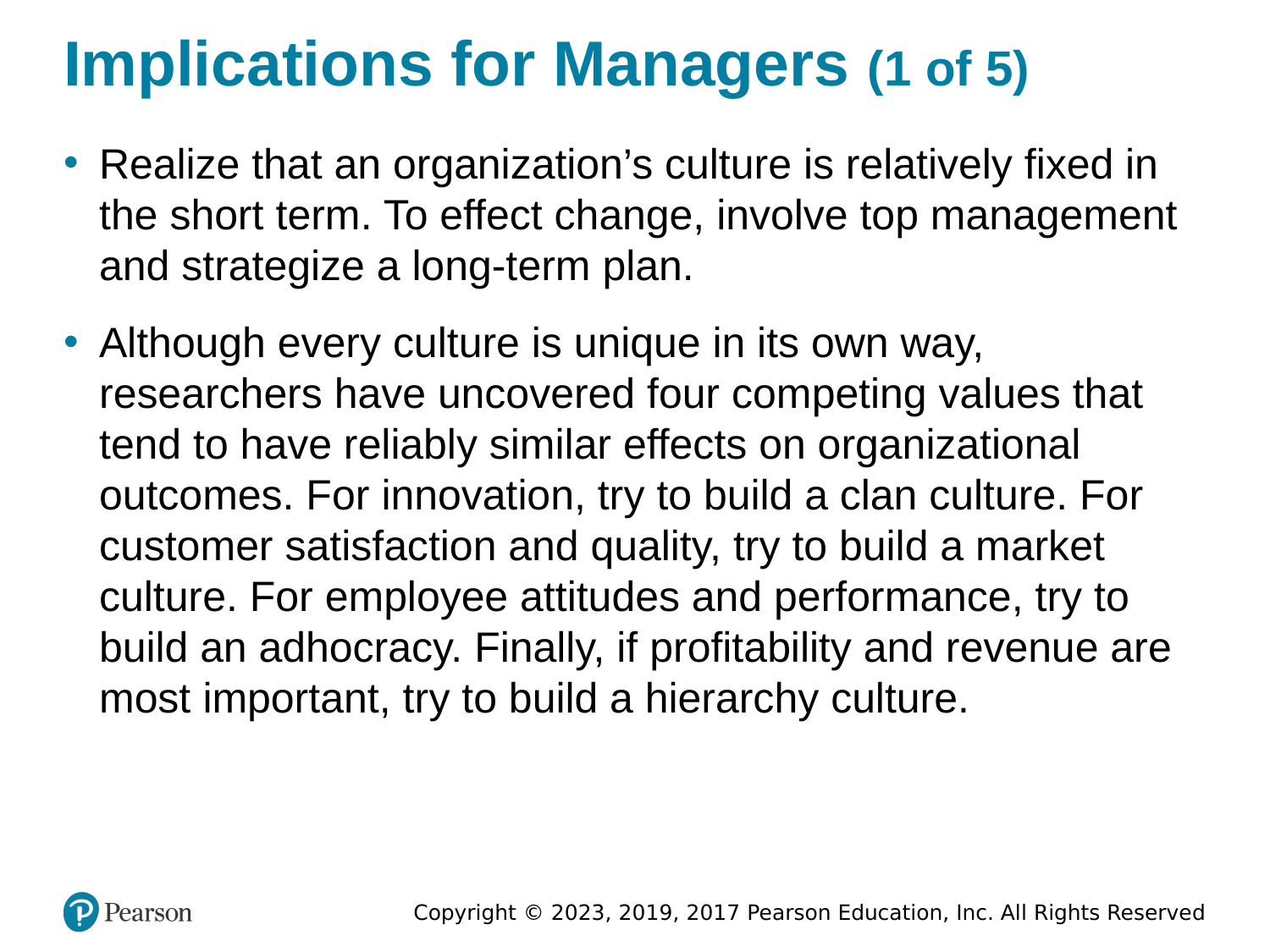

# Implications for Managers (1 of 5)
Realize that an organization’s culture is relatively fixed in the short term. To effect change, involve top management and strategize a long-term plan.
Although every culture is unique in its own way, researchers have uncovered four competing values that tend to have reliably similar effects on organizational outcomes. For innovation, try to build a clan culture. For customer satisfaction and quality, try to build a market culture. For employee attitudes and performance, try to build an adhocracy. Finally, if profitability and revenue are most important, try to build a hierarchy culture.